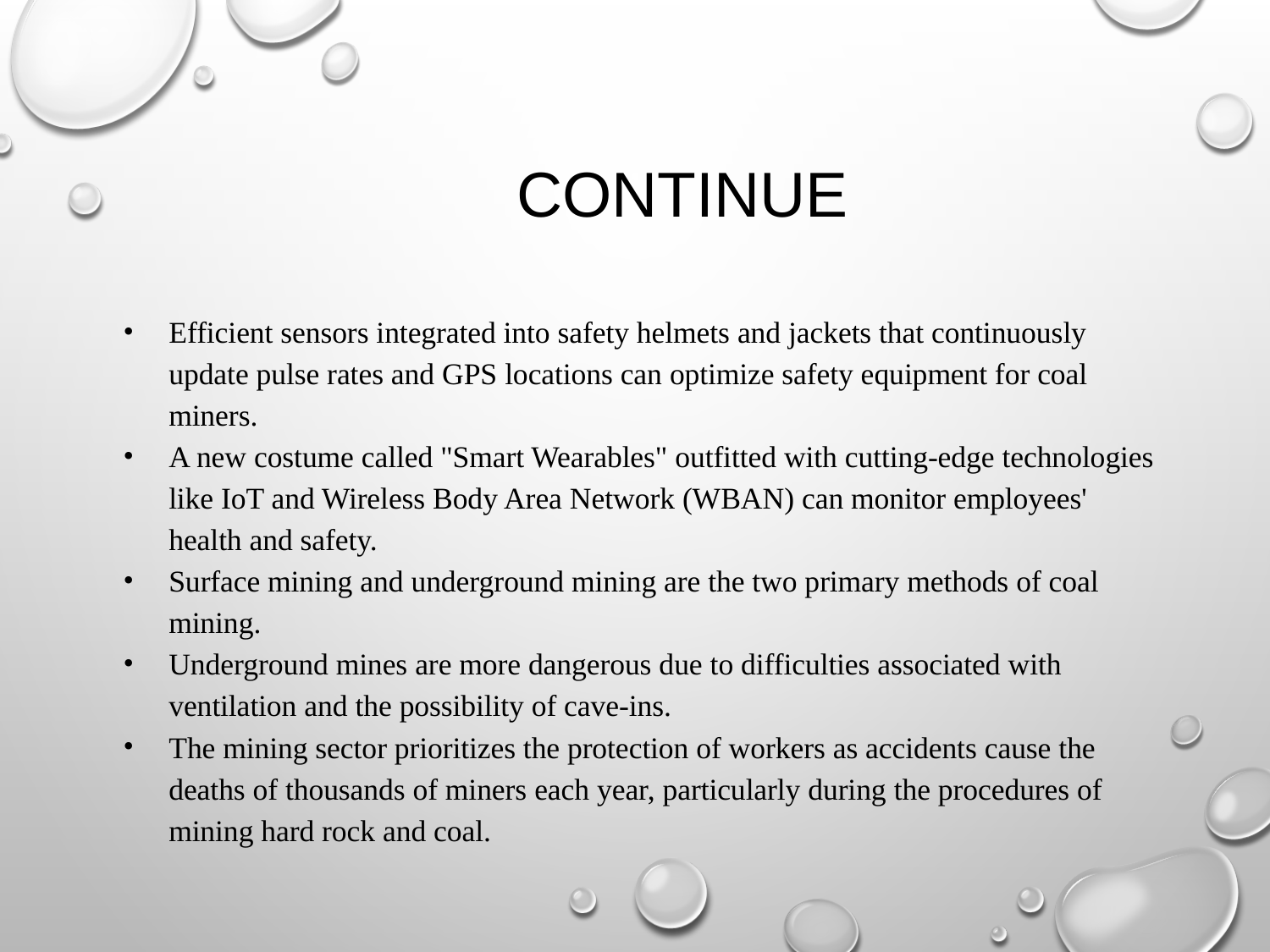

# CONTINUE

Efficient sensors integrated into safety helmets and jackets that continuously update pulse rates and GPS locations can optimize safety equipment for coal miners.
A new costume called "Smart Wearables" outfitted with cutting-edge technologies like IoT and Wireless Body Area Network (WBAN) can monitor employees' health and safety.
Surface mining and underground mining are the two primary methods of coal mining.
Underground mines are more dangerous due to difficulties associated with ventilation and the possibility of cave-ins.
The mining sector prioritizes the protection of workers as accidents cause the deaths of thousands of miners each year, particularly during the procedures of mining hard rock and coal.